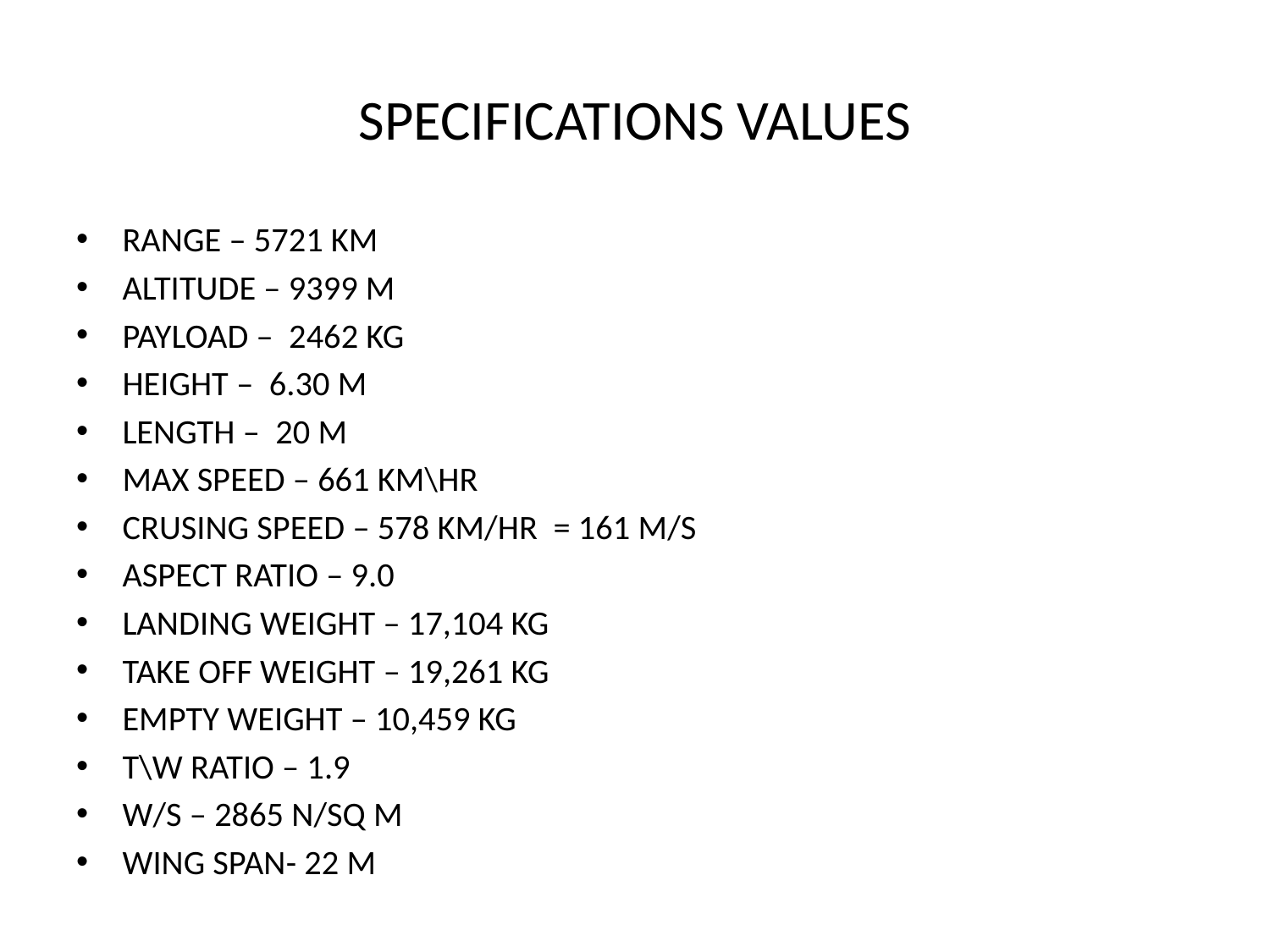

# SPECIFICATIONS VALUES
RANGE – 5721 KM
ALTITUDE – 9399 M
PAYLOAD –  2462 KG
HEIGHT –  6.30 M
LENGTH –  20 M
MAX SPEED – 661 KM\HR
CRUSING SPEED – 578 KM/HR  = 161 M/S
ASPECT RATIO – 9.0
LANDING WEIGHT – 17,104 KG
TAKE OFF WEIGHT – 19,261 KG
EMPTY WEIGHT – 10,459 KG
T\W RATIO – 1.9
W/S – 2865 N/SQ M
WING SPAN- 22 M